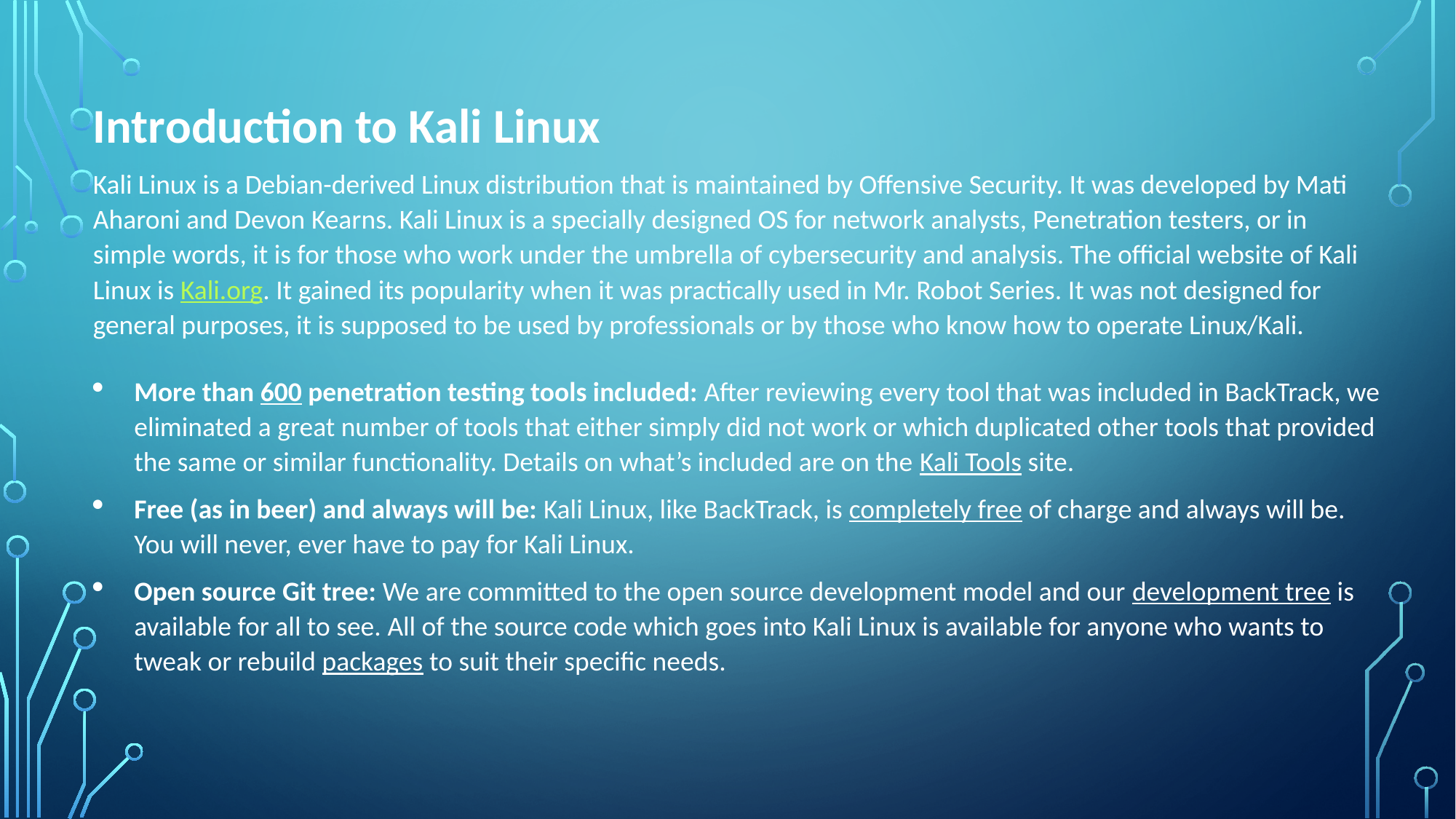

Introduction to Kali Linux
Kali Linux is a Debian-derived Linux distribution that is maintained by Offensive Security. It was developed by Mati Aharoni and Devon Kearns. Kali Linux is a specially designed OS for network analysts, Penetration testers, or in simple words, it is for those who work under the umbrella of cybersecurity and analysis. The official website of Kali Linux is Kali.org. It gained its popularity when it was practically used in Mr. Robot Series. It was not designed for general purposes, it is supposed to be used by professionals or by those who know how to operate Linux/Kali.
More than 600 penetration testing tools included: After reviewing every tool that was included in BackTrack, we eliminated a great number of tools that either simply did not work or which duplicated other tools that provided the same or similar functionality. Details on what’s included are on the Kali Tools site.
Free (as in beer) and always will be: Kali Linux, like BackTrack, is completely free of charge and always will be. You will never, ever have to pay for Kali Linux.
Open source Git tree: We are committed to the open source development model and our development tree is available for all to see. All of the source code which goes into Kali Linux is available for anyone who wants to tweak or rebuild packages to suit their specific needs.